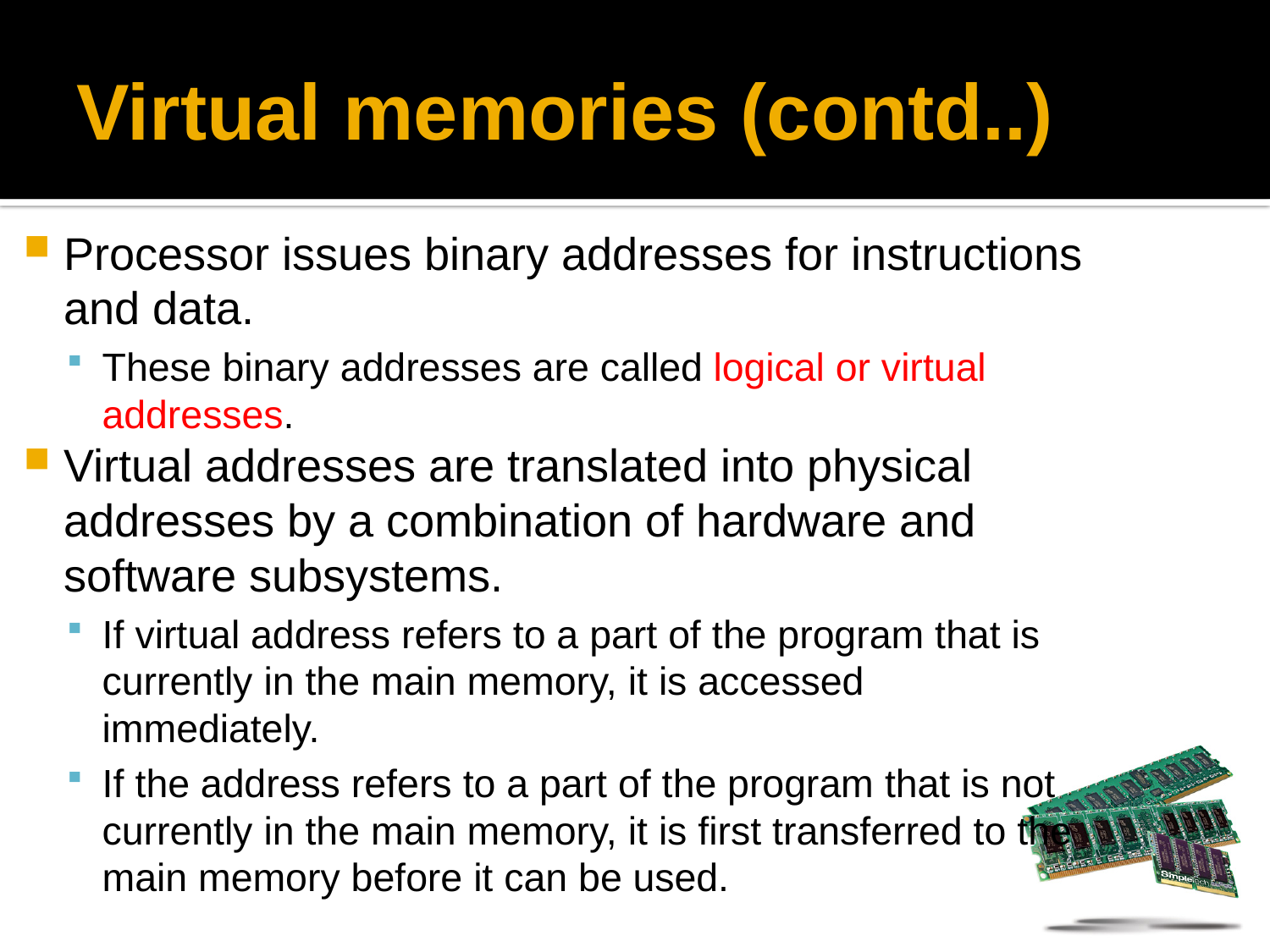

# Virtual memories (contd..)
Processor issues binary addresses for instructions and data.
These binary addresses are called logical or virtual addresses.
Virtual addresses are translated into physical addresses by a combination of hardware and software subsystems.
If virtual address refers to a part of the program that is currently in the main memory, it is accessed immediately.
If the address refers to a part of the program that is not currently in the main memory, it is first transferred to the main memory before it can be used.